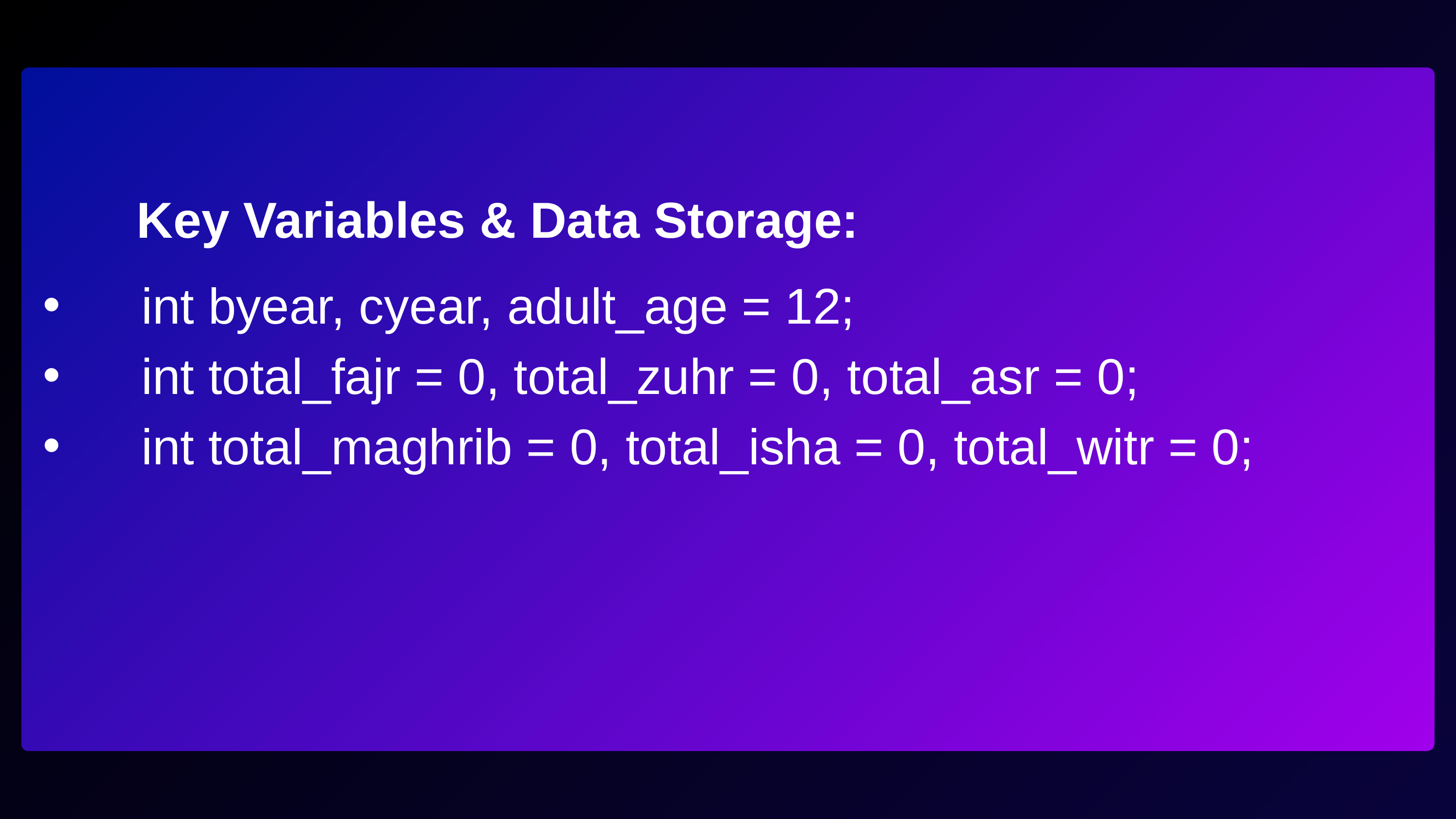

Key Variables & Data Storage:

    int byear, cyear, adult_age = 12;
    int total_fajr = 0, total_zuhr = 0, total_asr = 0;
    int total_maghrib = 0, total_isha = 0, total_witr = 0;